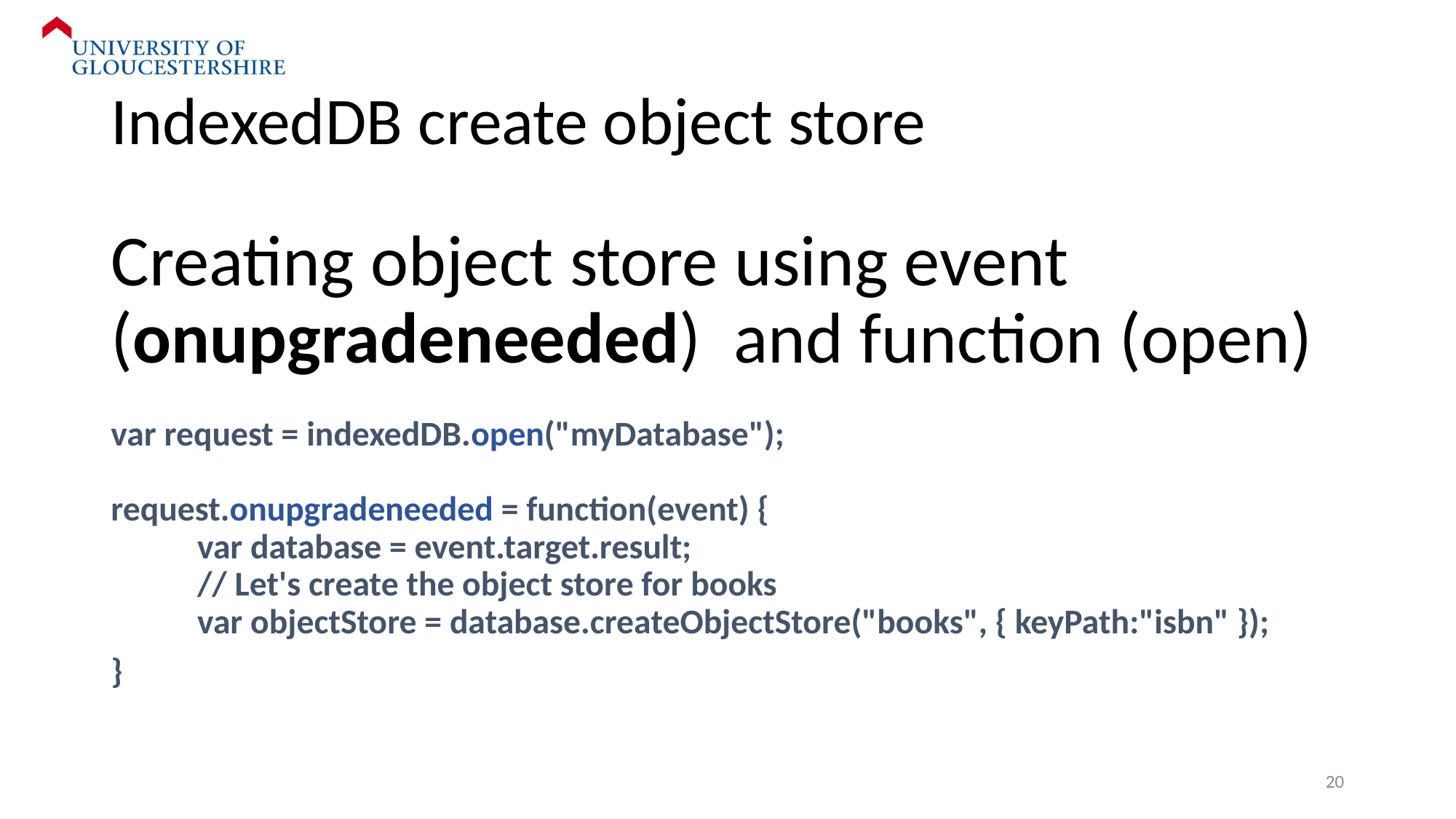

# IndexedDB create object store
Creating object store using event (onupgradeneeded)  and function (open)
var request = indexedDB.open("myDatabase");
request.onupgradeneeded = function(event) {
	var database = event.target.result;
	// Let's create the object store for books
	var objectStore = database.createObjectStore("books", { keyPath:"isbn" });
}
20